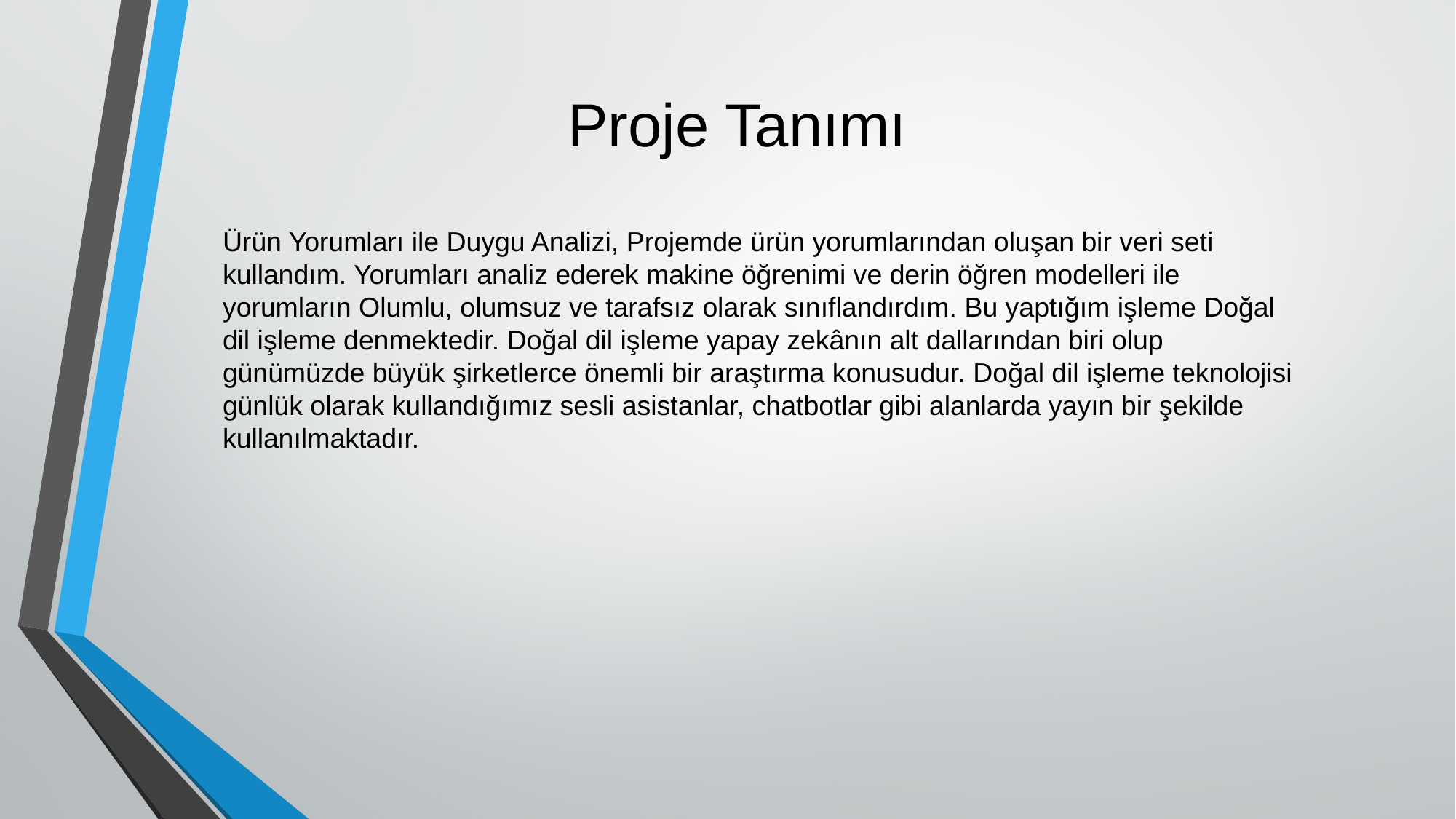

# Proje Tanımı
Ürün Yorumları ile Duygu Analizi, Projemde ürün yorumlarından oluşan bir veri seti kullandım. Yorumları analiz ederek makine öğrenimi ve derin öğren modelleri ile yorumların Olumlu, olumsuz ve tarafsız olarak sınıflandırdım. Bu yaptığım işleme Doğal dil işleme denmektedir. Doğal dil işleme yapay zekânın alt dallarından biri olup günümüzde büyük şirketlerce önemli bir araştırma konusudur. Doğal dil işleme teknolojisi günlük olarak kullandığımız sesli asistanlar, chatbotlar gibi alanlarda yayın bir şekilde kullanılmaktadır.